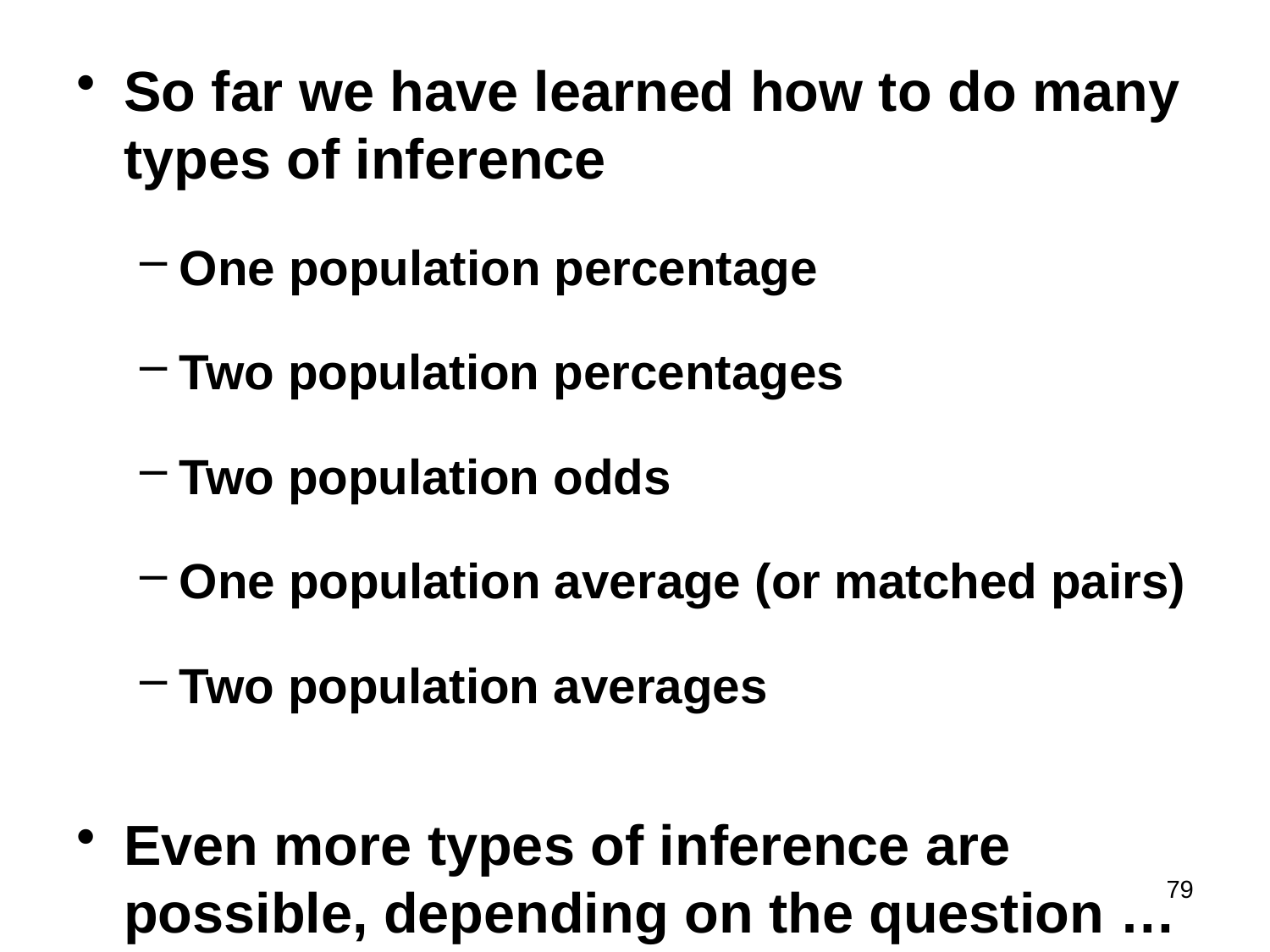

So far we have learned how to do many types of inference

One population percentage

Two population percentages

Two population odds

One population average (or matched pairs)

Two population averages

Even more types of inference are possible, depending on the question …

79
#